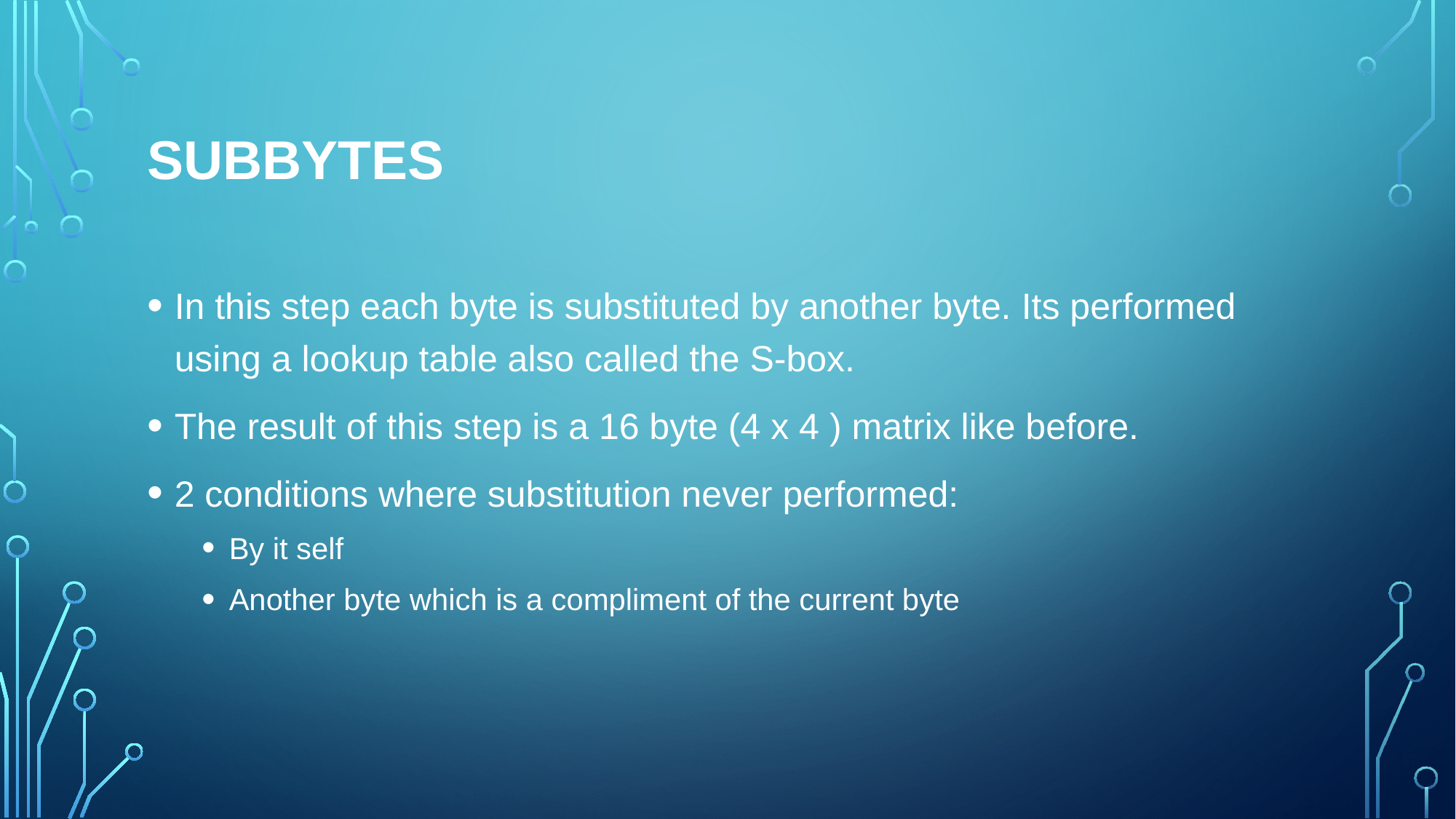

# SubBytes
In this step each byte is substituted by another byte. Its performed using a lookup table also called the S-box.
The result of this step is a 16 byte (4 x 4 ) matrix like before.
2 conditions where substitution never performed:
By it self
Another byte which is a compliment of the current byte